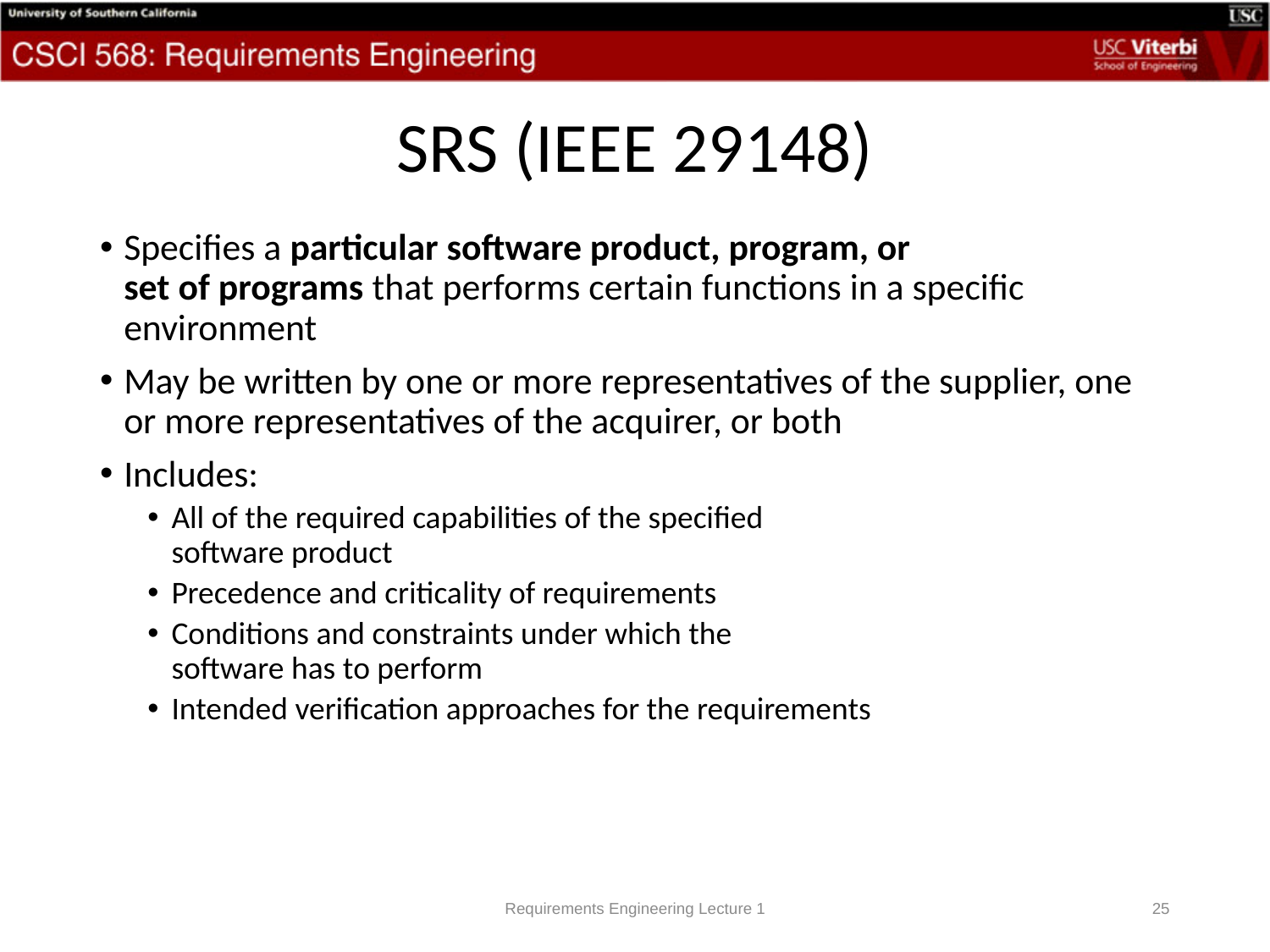

# SRS (IEEE 29148)
Specifies a particular software product, program, or
set of programs that performs certain functions in a specific environment
May be written by one or more representatives of the supplier, one or more representatives of the acquirer, or both
Includes:
All of the required capabilities of the specified
software product
Precedence and criticality of requirements
Conditions and constraints under which the
software has to perform
Intended verification approaches for the requirements
Requirements Engineering Lecture 1
25